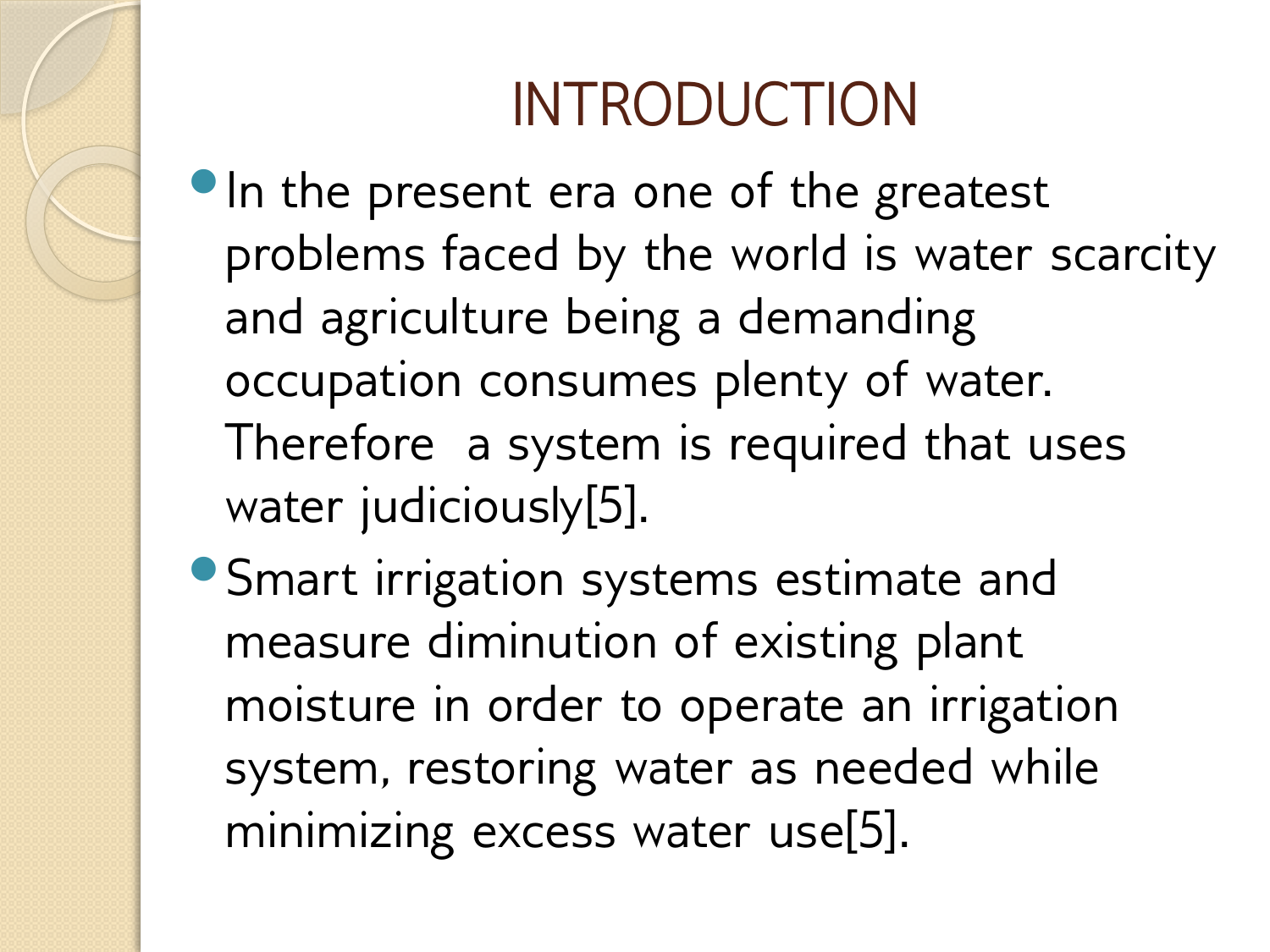

# INTRODUCTION

In the present era one of the greatest problems faced by the world is water scarcity and agriculture being a demanding occupation consumes plenty of water. Therefore  a system is required that uses water judiciously[5].
Smart irrigation systems estimate and measure diminution of existing plant moisture in order to operate an irrigation system, restoring water as needed while minimizing excess water use[5].